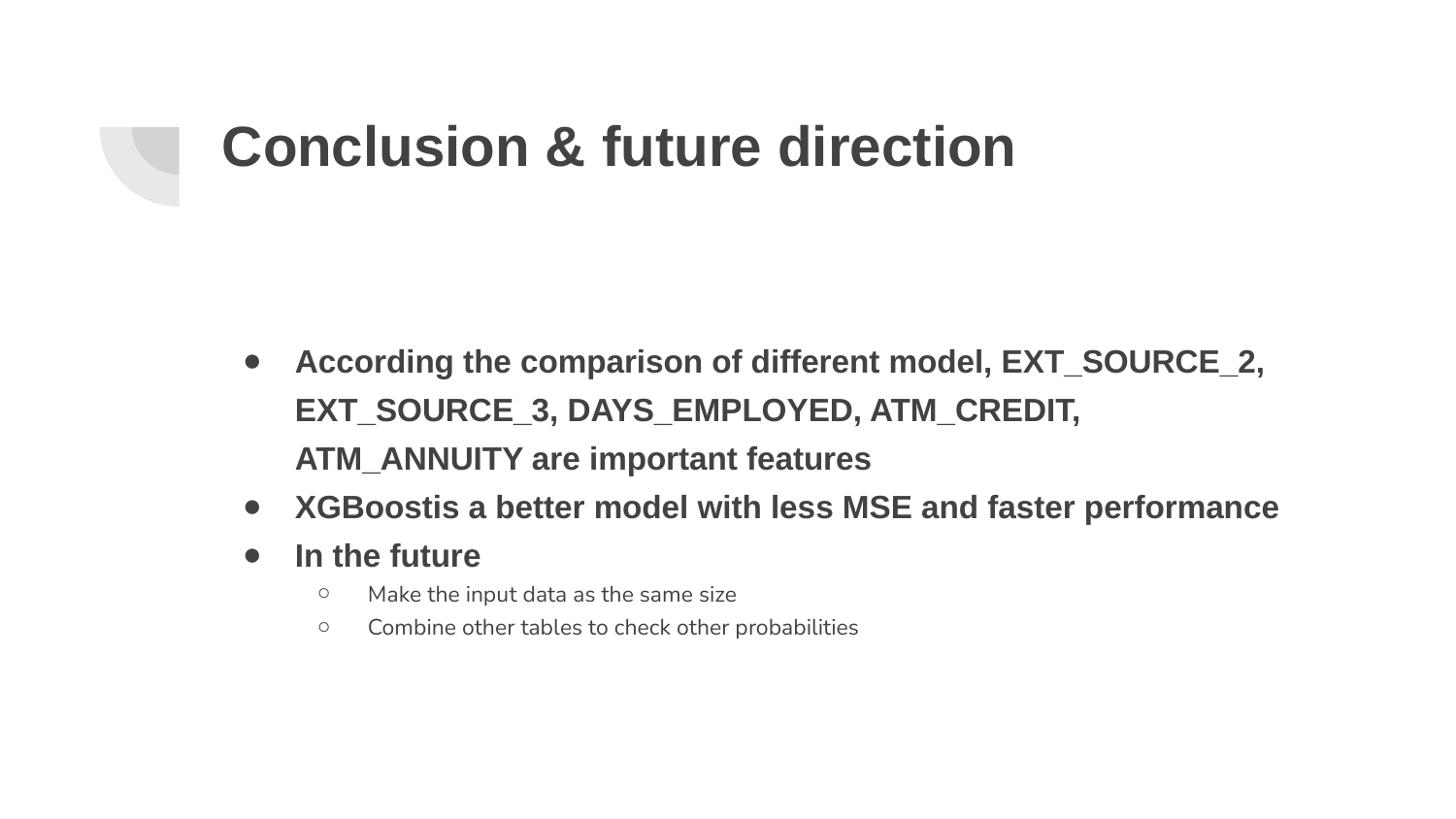

# Conclusion & future direction
According the comparison of different model, EXT_SOURCE_2,  EXT_SOURCE_3, DAYS_EMPLOYED, ATM_CREDIT,  ATM_ANNUITY are important features
XGBoostis a better model with less MSE and faster performance
In the future
Make the input data as the same size
Combine other tables to check other probabilities